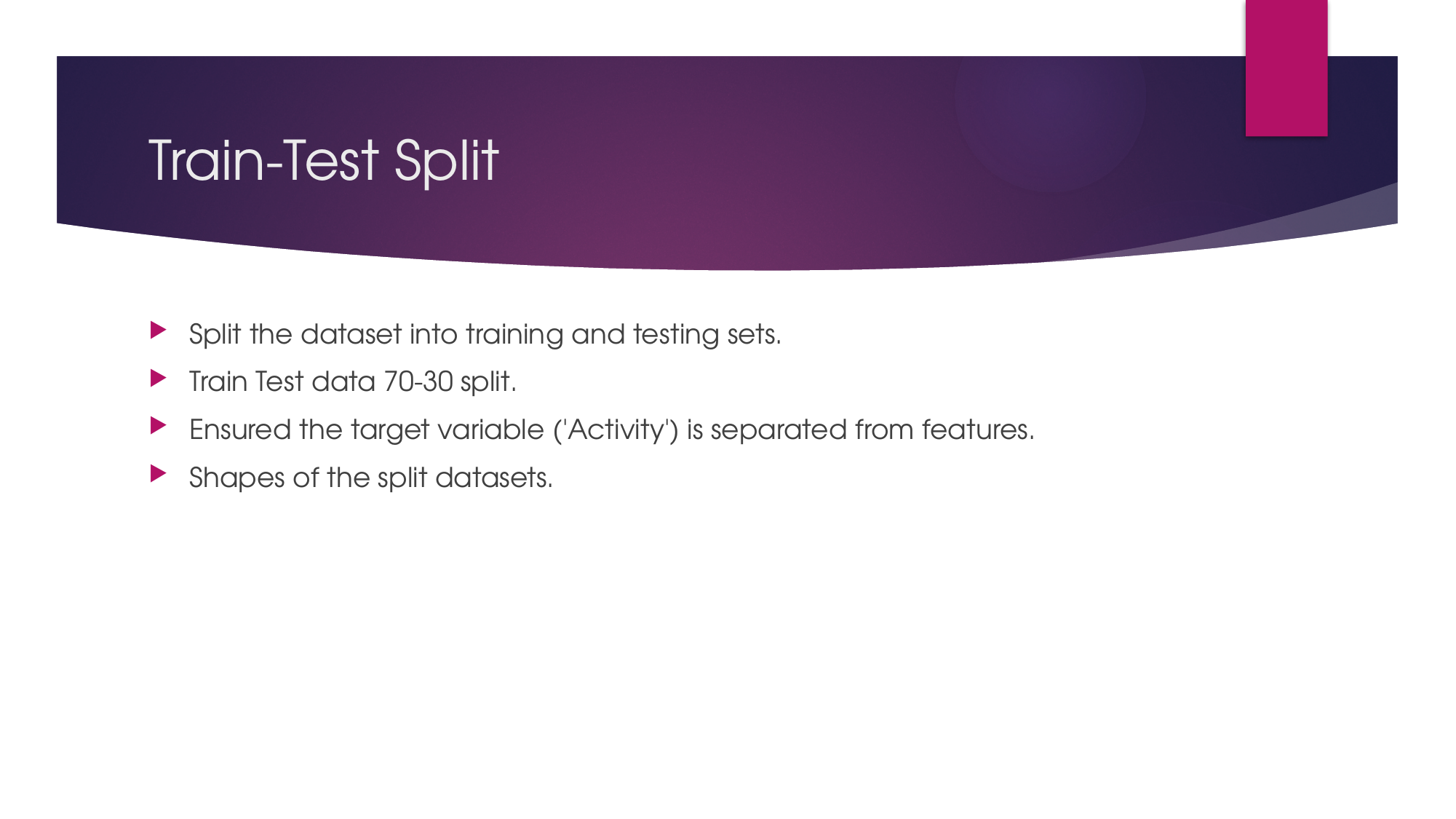

# Train-Test Split
Split the dataset into training and testing sets.
Train Test data 70-30 split.
Ensured the target variable ('Activity') is separated from features.
Shapes of the split datasets.